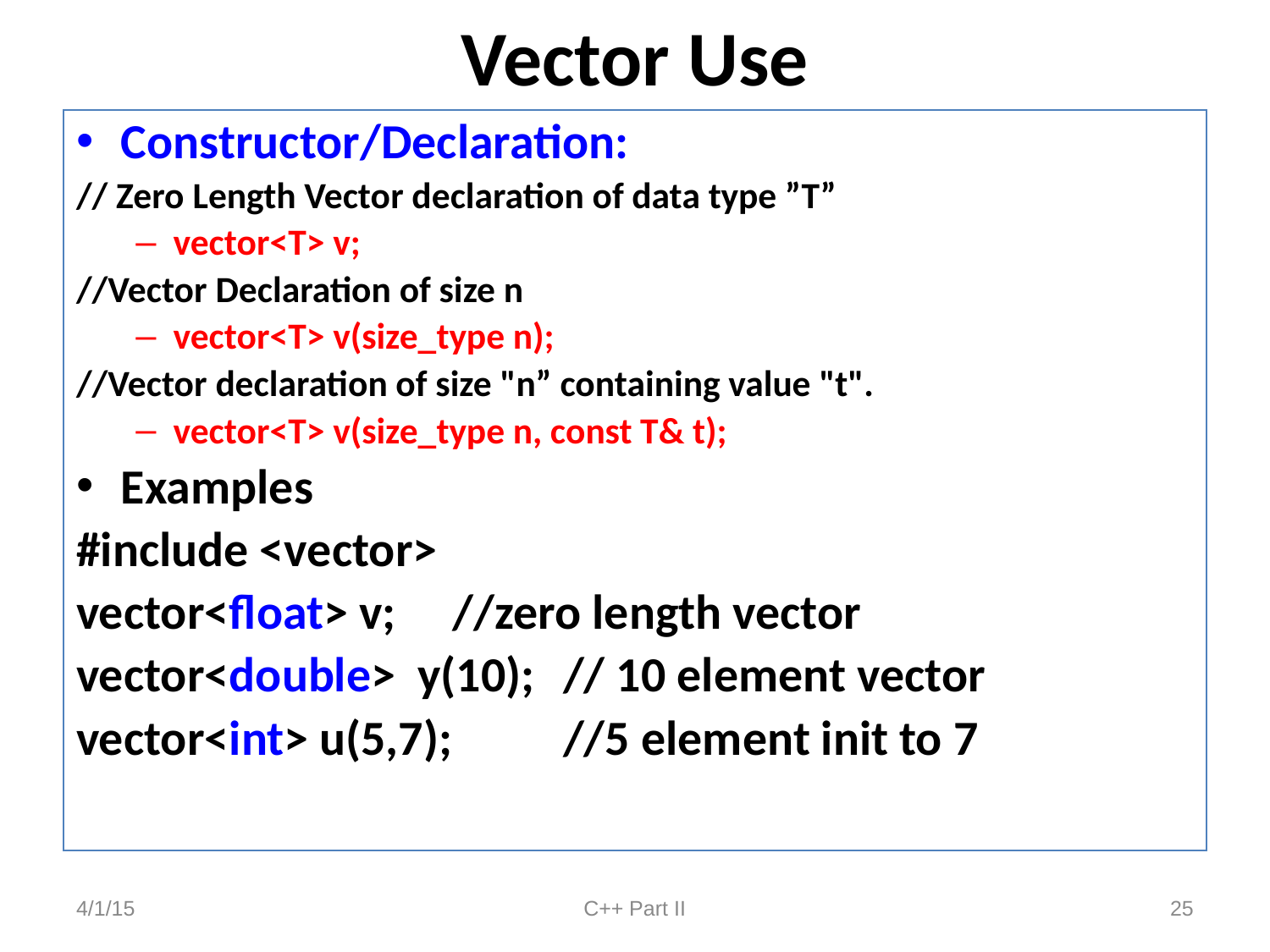

# Vector Use
Constructor/Declaration:
// Zero Length Vector declaration of data type ”T”
vector<T> v;
//Vector Declaration of size n
vector<T> v(size_type n);
//Vector declaration of size "n” containing value "t".
vector<T> v(size_type n, const T& t);
Examples
#include <vector>
vector<float> v;				//zero length vector
vector<double>  y(10);		// 10 element vector
vector<int> u(5,7);          	//5 element init to 7

4/1/15
C++ Part II
25